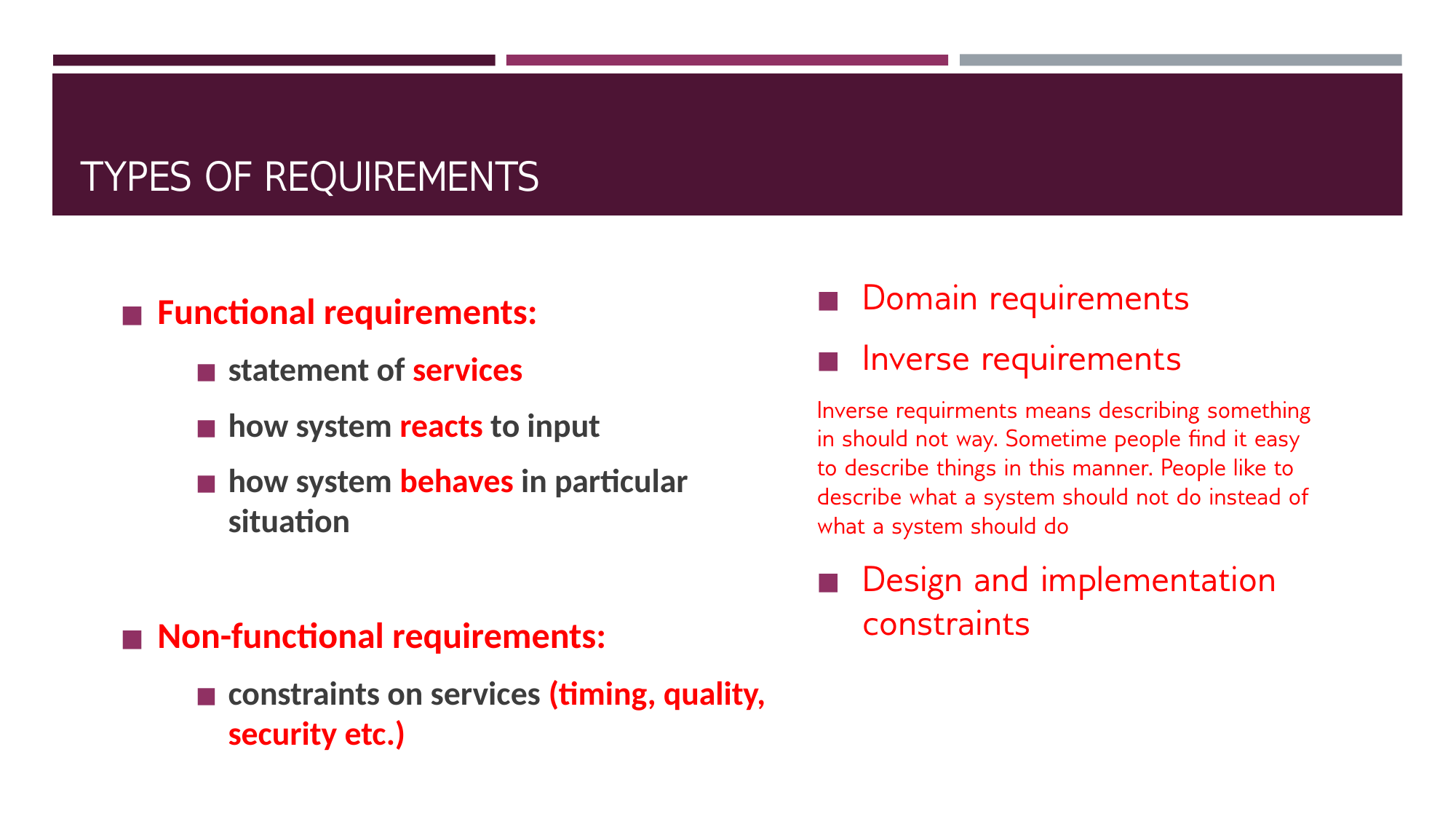

TYPES OF REQUIREMENTS
Functional requirements:
statement of services
how system reacts to input
how system behaves in particular situation

Non-functional requirements:
constraints on services (timing, quality, security etc.)
Domain requirements
Inverse requirements
Inverse requirments means describing something in should not way. Sometime people find it easy to describe things in this manner. People like to describe what a system should not do instead of what a system should do
Design and implementation constraints